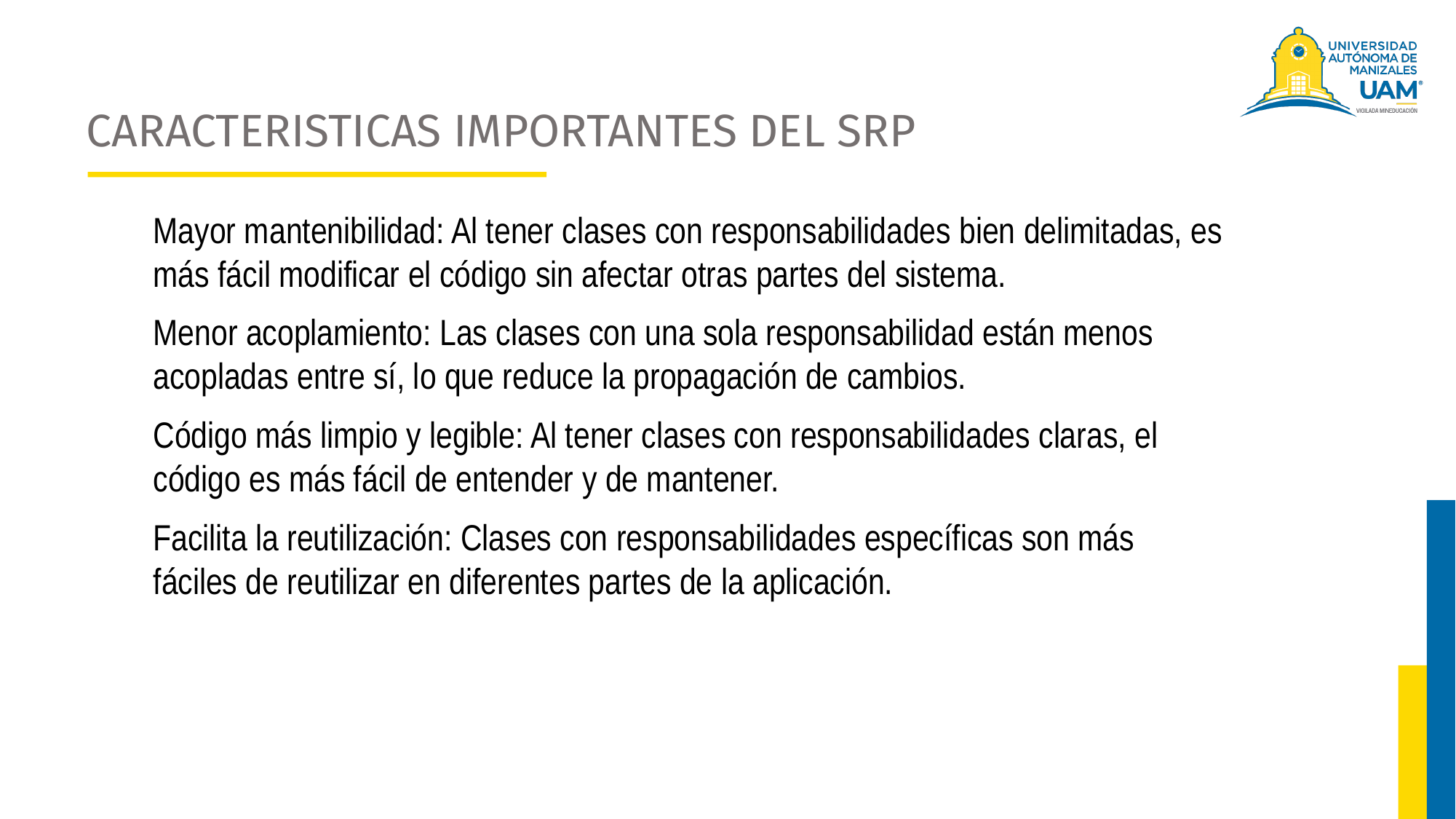

# CARACTERISTICAS IMPORTANTES DEL SRP

Mayor mantenibilidad: Al tener clases con responsabilidades bien delimitadas, es más fácil modificar el código sin afectar otras partes del sistema.
Menor acoplamiento: Las clases con una sola responsabilidad están menos acopladas entre sí, lo que reduce la propagación de cambios.
Código más limpio y legible: Al tener clases con responsabilidades claras, el código es más fácil de entender y de mantener.
Facilita la reutilización: Clases con responsabilidades específicas son más fáciles de reutilizar en diferentes partes de la aplicación.